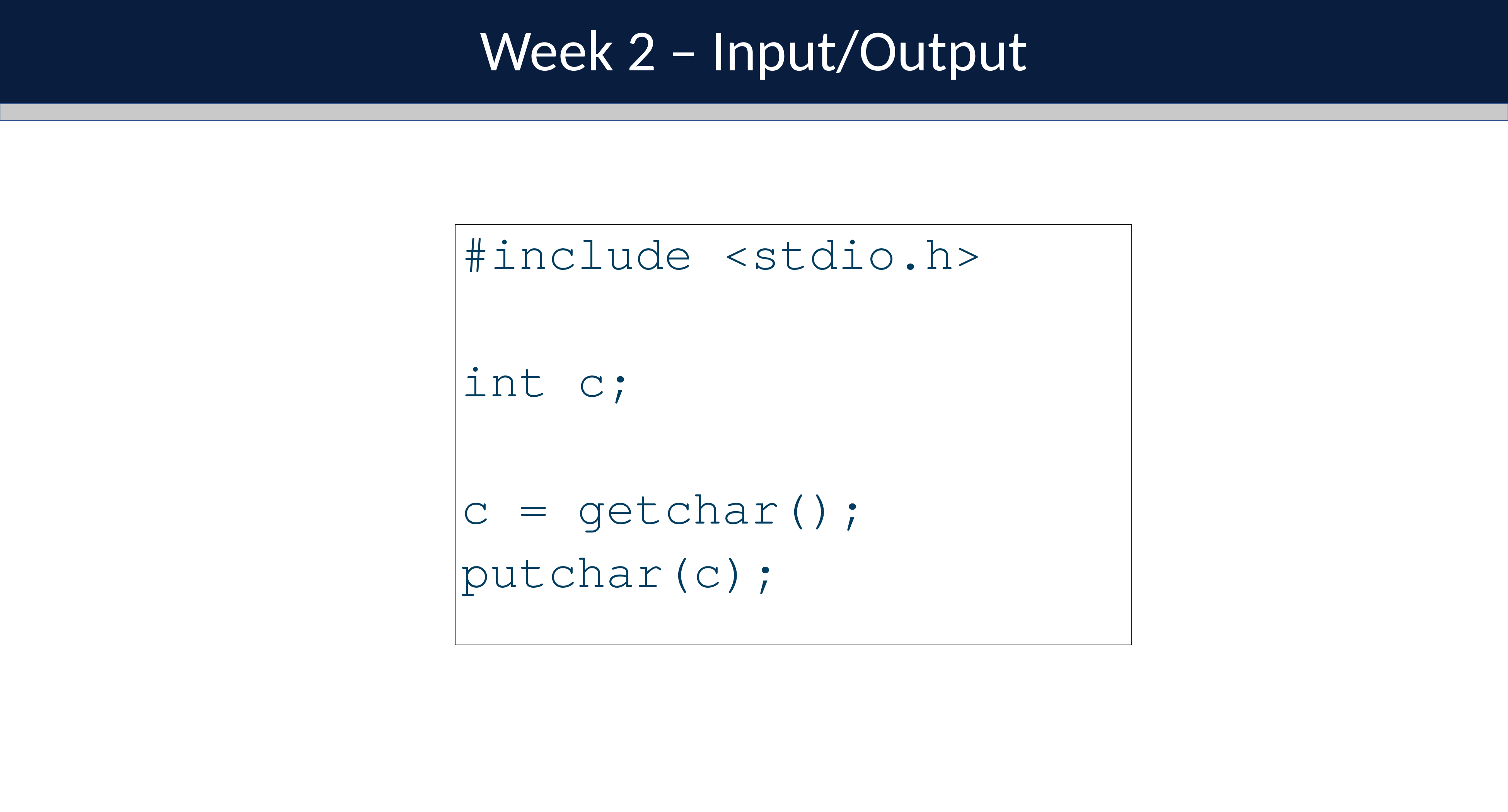

Week 2 – Input/Output

#include <stdio.h>

int c;

c = getchar();
putchar(c);